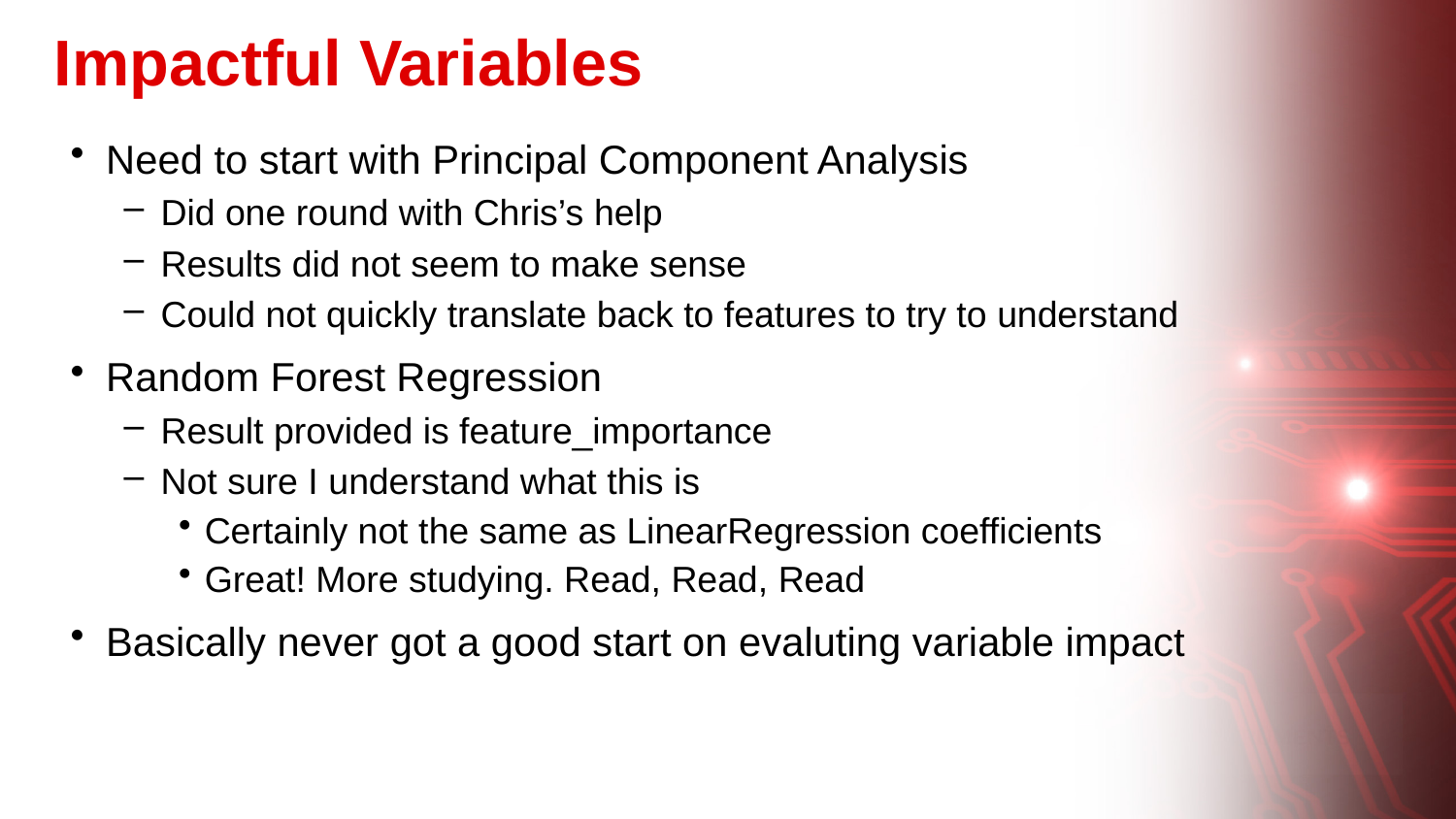

# Impactful Variables
Need to start with Principal Component Analysis
Did one round with Chris’s help
Results did not seem to make sense
Could not quickly translate back to features to try to understand
Random Forest Regression
Result provided is feature_importance
Not sure I understand what this is
Certainly not the same as LinearRegression coefficients
Great! More studying. Read, Read, Read
Basically never got a good start on evaluting variable impact